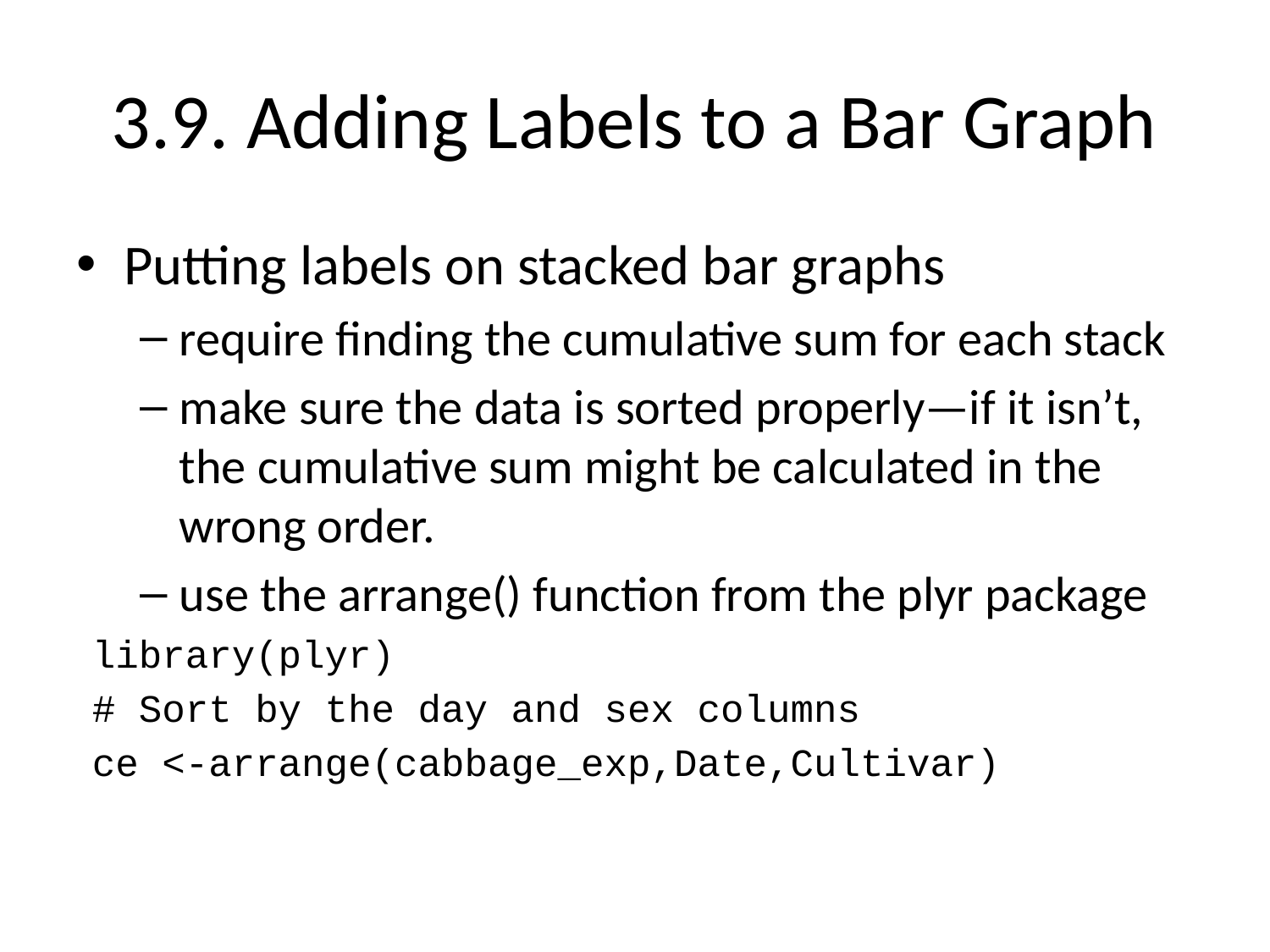

# 3.9. Adding Labels to a Bar Graph
Putting labels on stacked bar graphs
require finding the cumulative sum for each stack
make sure the data is sorted properly—if it isn’t, the cumulative sum might be calculated in the wrong order.
use the arrange() function from the plyr package
library(plyr)
# Sort by the day and sex columns
ce <-arrange(cabbage_exp,Date,Cultivar)